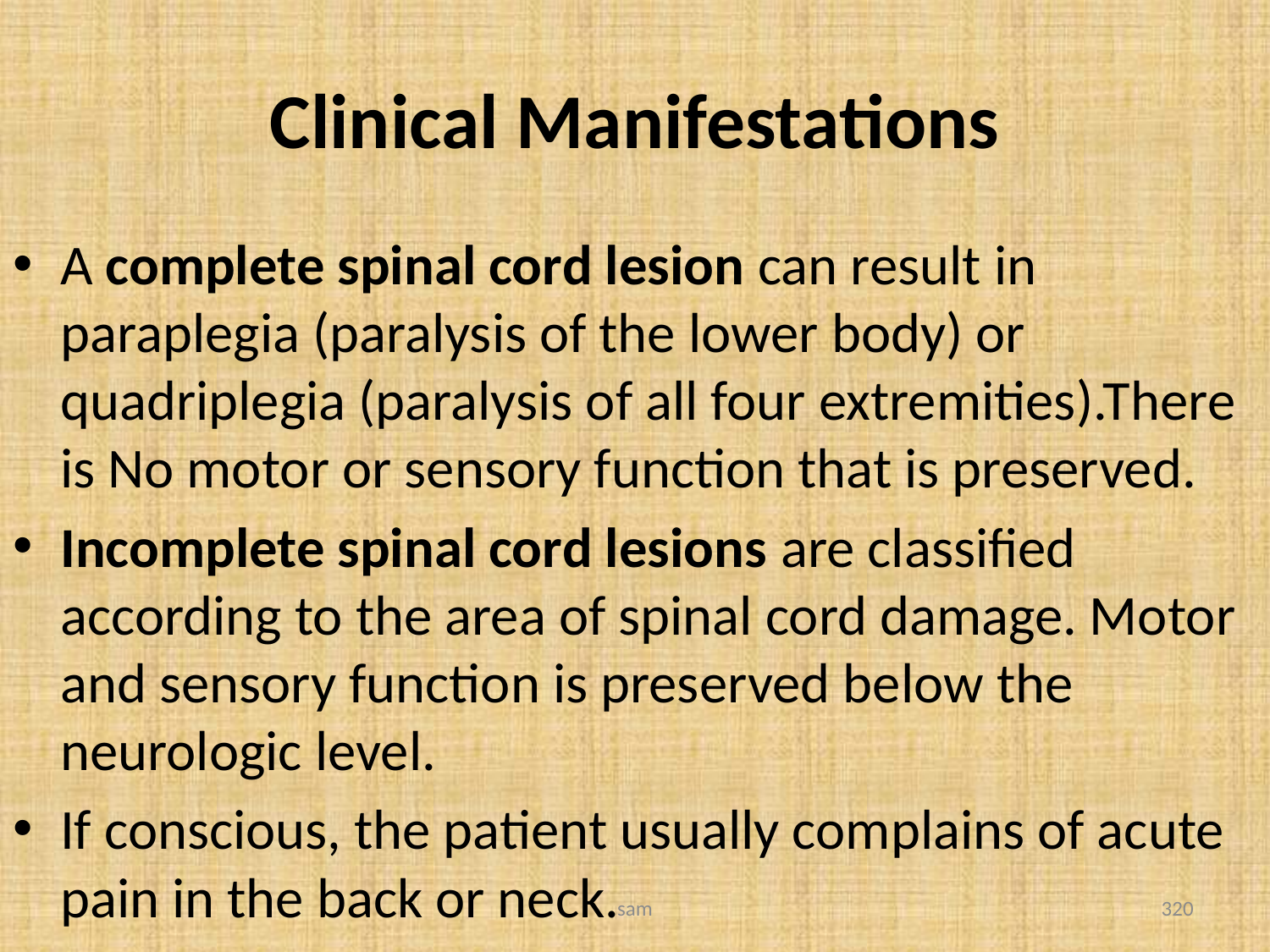

# Clinical Manifestations
A complete spinal cord lesion can result in paraplegia (paralysis of the lower body) or quadriplegia (paralysis of all four extremities).There is No motor or sensory function that is preserved.
Incomplete spinal cord lesions are classified according to the area of spinal cord damage. Motor and sensory function is preserved below the neurologic level.
If conscious, the patient usually complains of acute pain in the back or neck.
sam
320